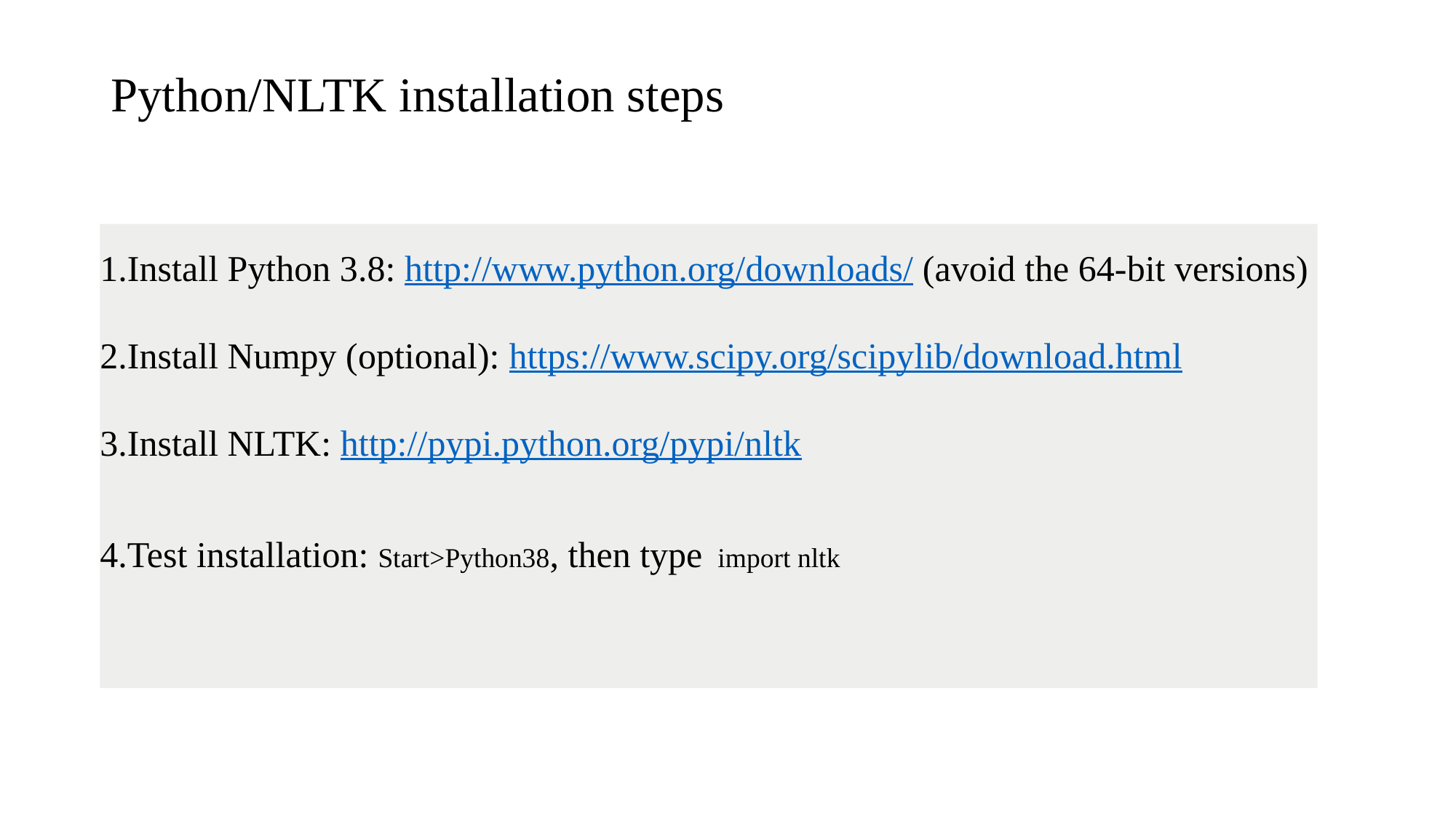

# Python/NLTK installation steps
Install Python 3.8: http://www.python.org/downloads/ (avoid the 64-bit versions)

Install Numpy (optional): https://www.scipy.org/scipylib/download.html

Install NLTK: http://pypi.python.org/pypi/nltk

Test installation: Start>Python38, then type import nltk